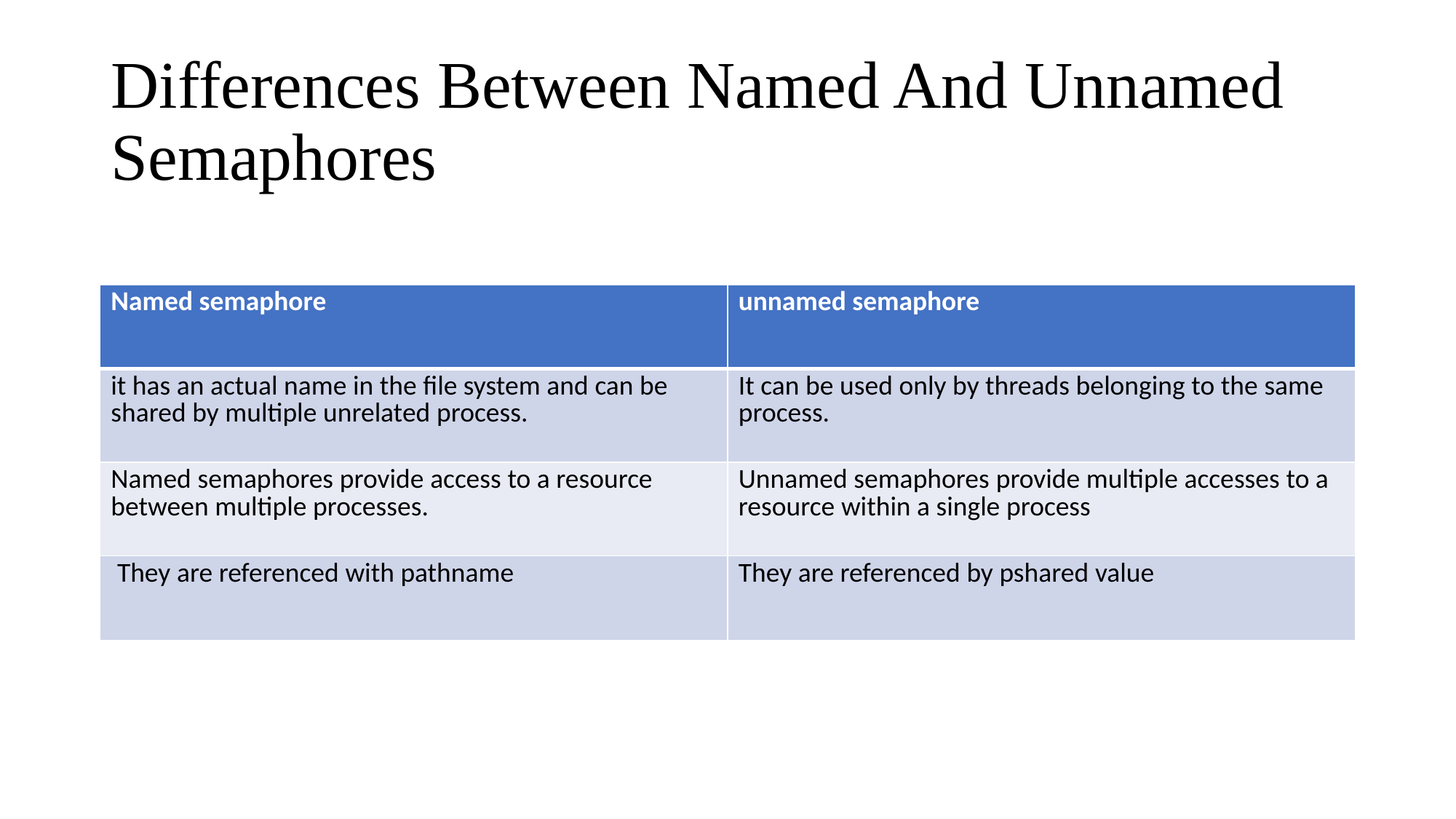

# Differences Between Named And Unnamed Semaphores
| Named semaphore | unnamed semaphore |
| --- | --- |
| it has an actual name in the file system and can be shared by multiple unrelated process. | It can be used only by threads belonging to the same process. |
| Named semaphores provide access to a resource between multiple processes. | Unnamed semaphores provide multiple accesses to a resource within a single process |
| They are referenced with pathname | They are referenced by pshared value |